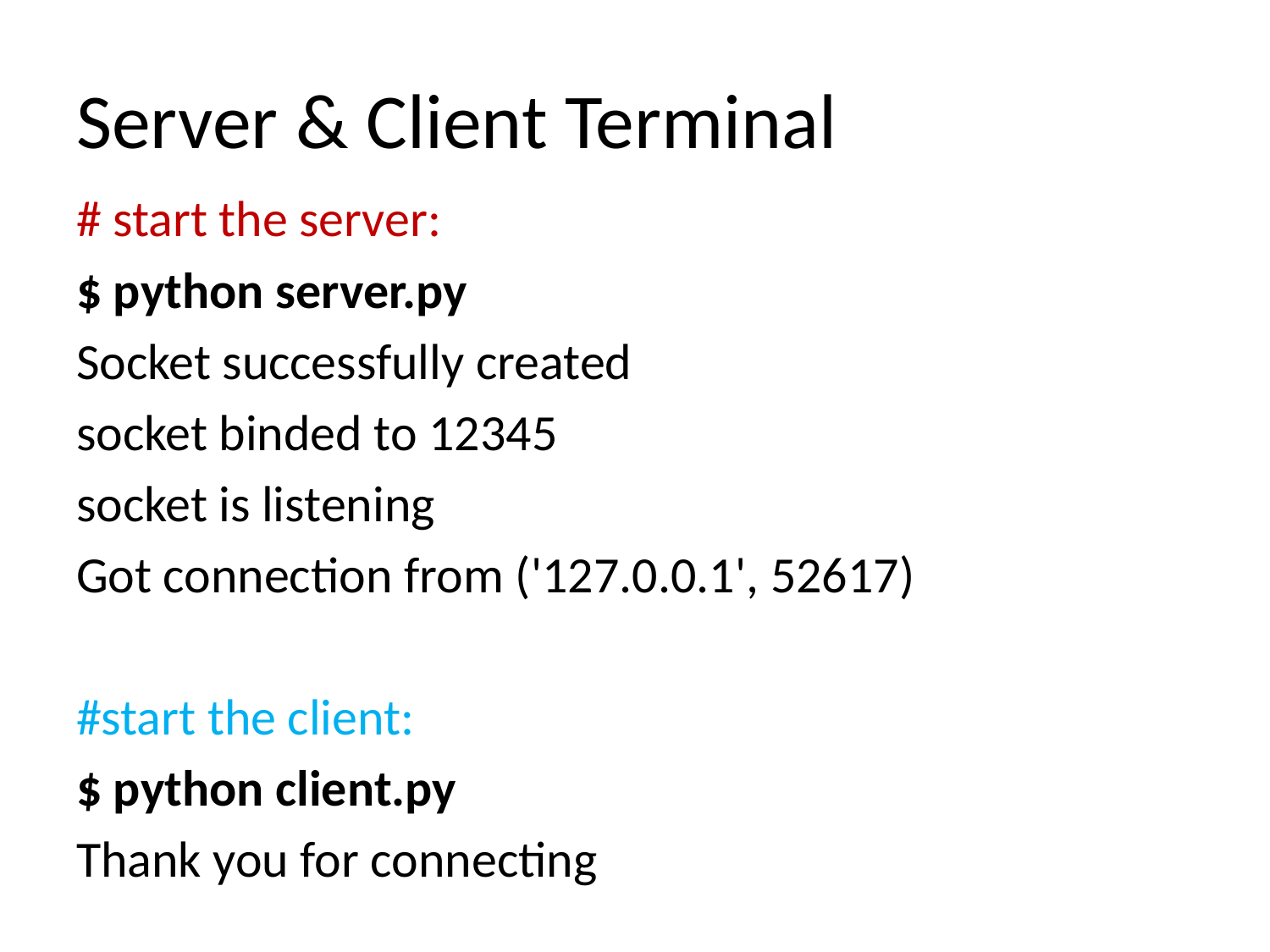

# Server & Client Terminal
# start the server:
$ python server.py
Socket successfully created
socket binded to 12345
socket is listening
Got connection from ('127.0.0.1', 52617)

#start the client:
$ python client.py
Thank you for connecting